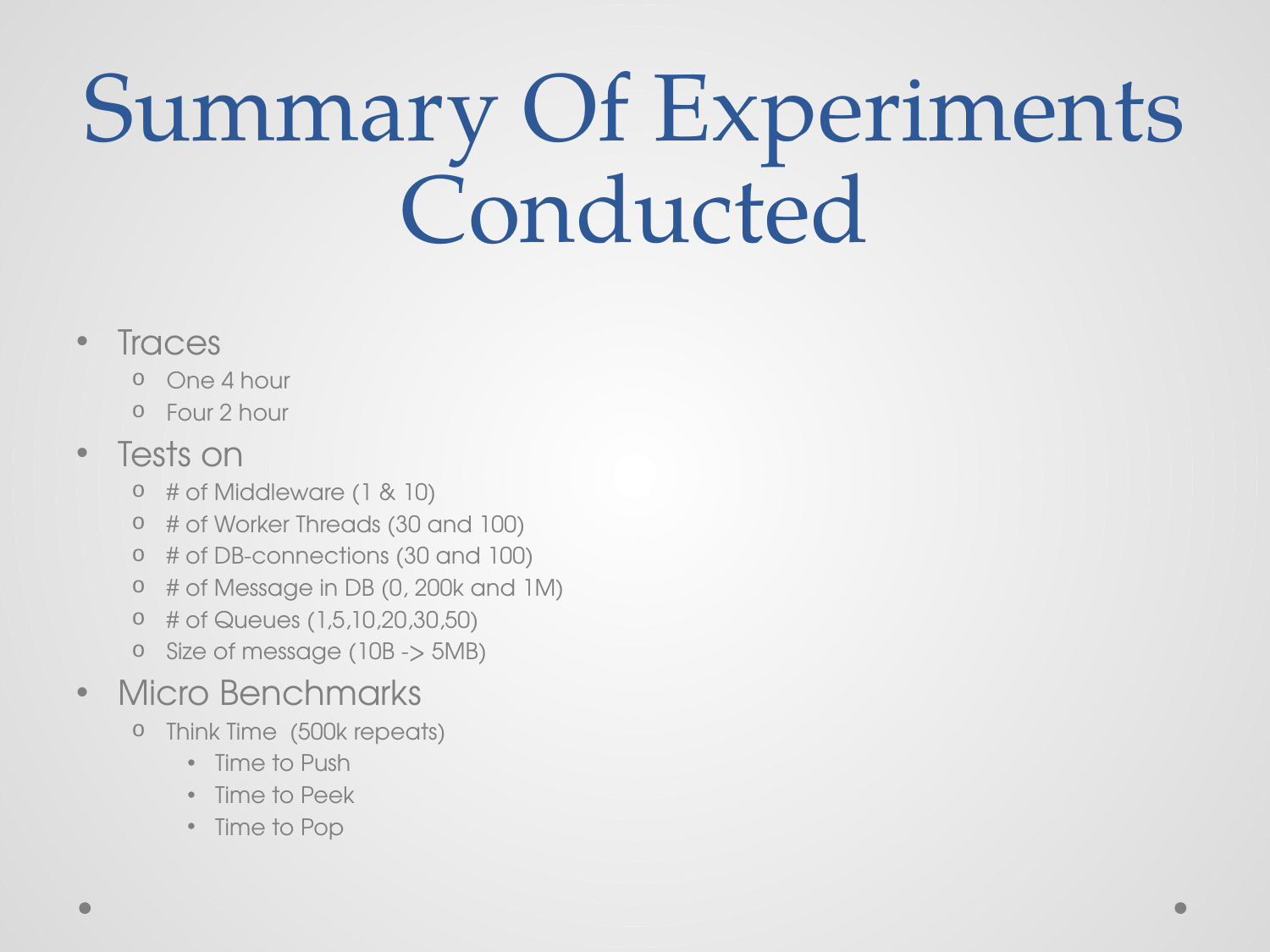

# Summary Of Experiments Conducted
Traces
One 4 hour
Four 2 hour
Tests on
# of Middleware (1 & 10)
# of Worker Threads (30 and 100)
# of DB-connections (30 and 100)
# of Message in DB (0, 200k and 1M)
# of Queues (1,5,10,20,30,50)
Size of message (10B -> 5MB)
Micro Benchmarks
Think Time  (500k repeats)
Time to Push
Time to Peek
Time to Pop